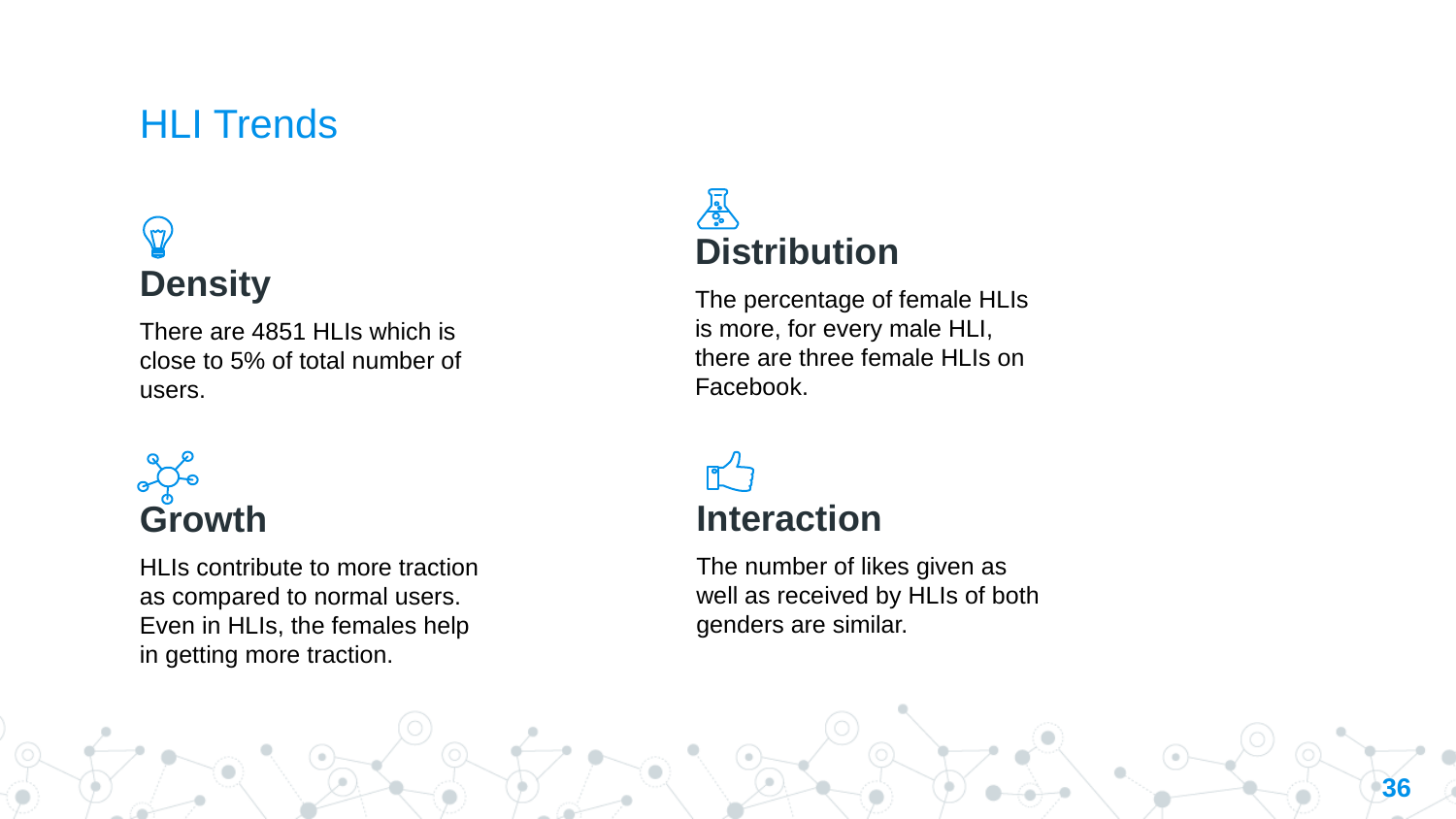

# HLI Trends

Distribution
The percentage of female HLIs is more, for every male HLI, there are three female HLIs on Facebook.

Density
There are 4851 HLIs which is close to 5% of total number of users.

Interaction
The number of likes given as well as received by HLIs of both genders are similar.
Growth
HLIs contribute to more traction as compared to normal users. Even in HLIs, the females help in getting more traction.
36